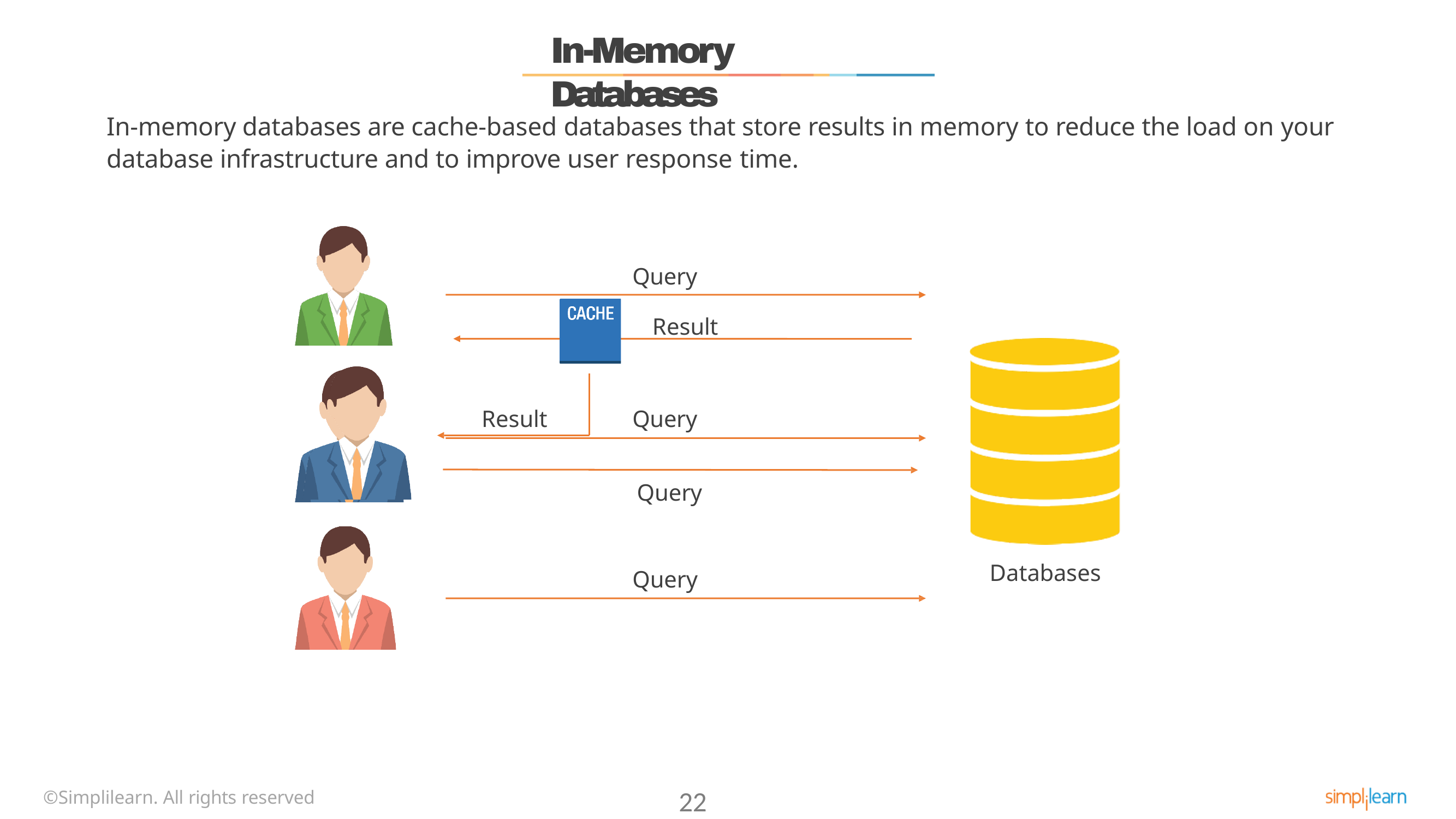

# In-Memory Databases

In-memory databases are cache-based databases that store results in memory to reduce the load on your
database infrastructure and to improve user response time.

Query
Result

Query  Query
Result

Databases
Query

©Simplilearn. All rights reserved
22